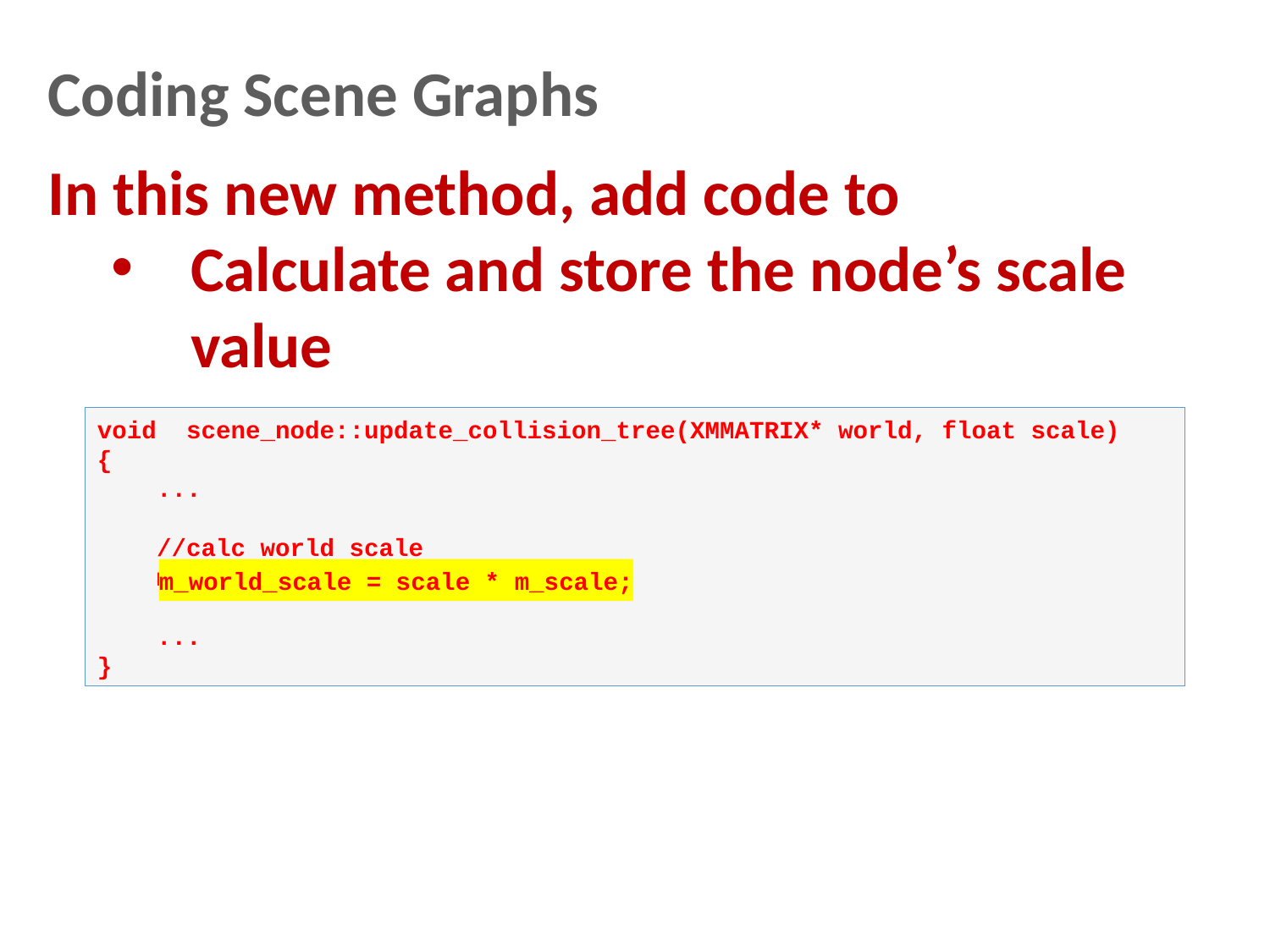

Coding Scene Graphs
In this new method, add code to
Calculate and store the node’s scale value
void  scene_node::update_collision_tree(XMMATRIX* world, float scale)
{
    ...

    //calc world scale
    m_world_scale = scale * m_scale;

    ...
}
m_world_scale = scale * m_scale;